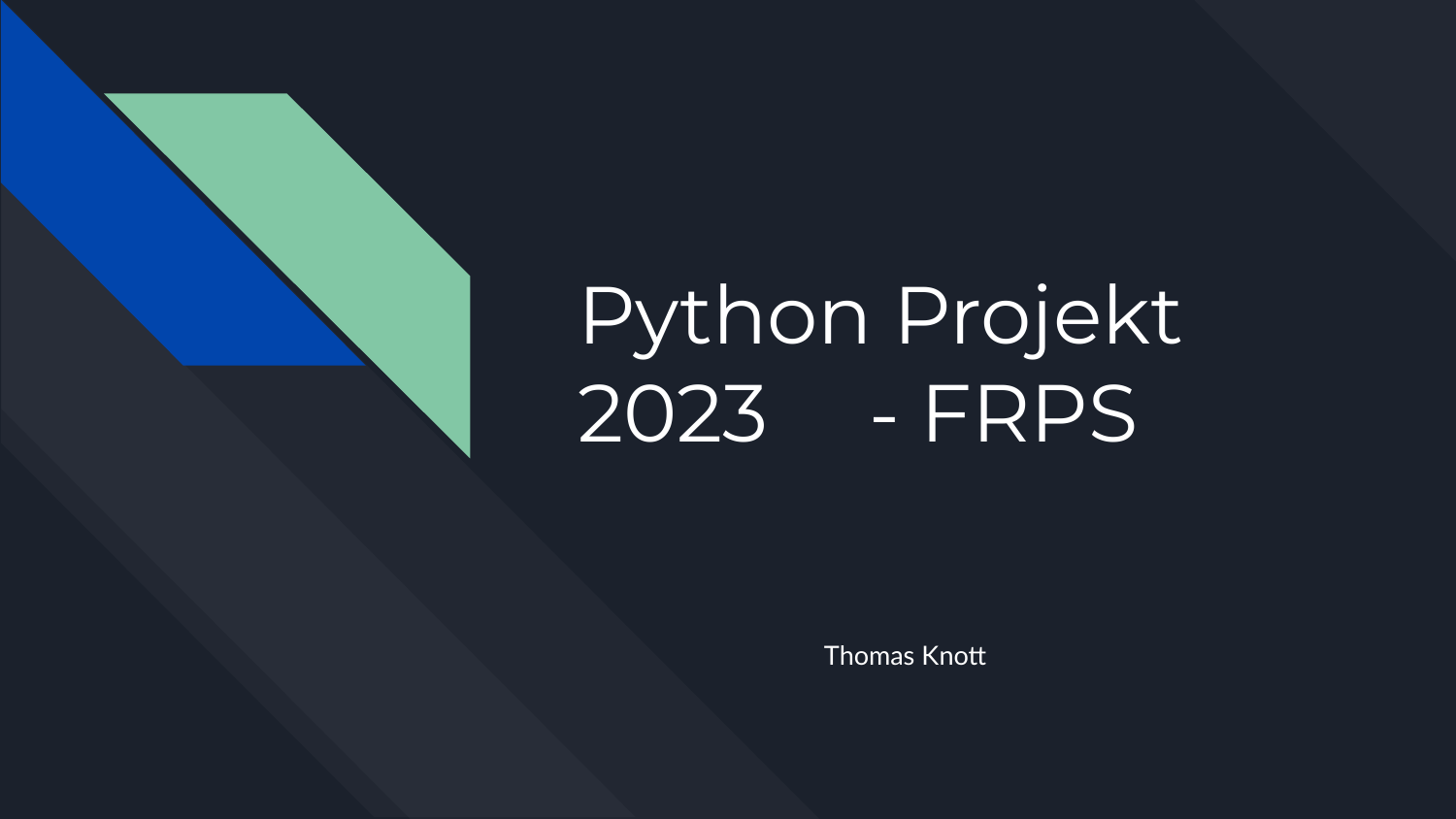

# Python Projekt 2023	- FRPS
Thomas Knott